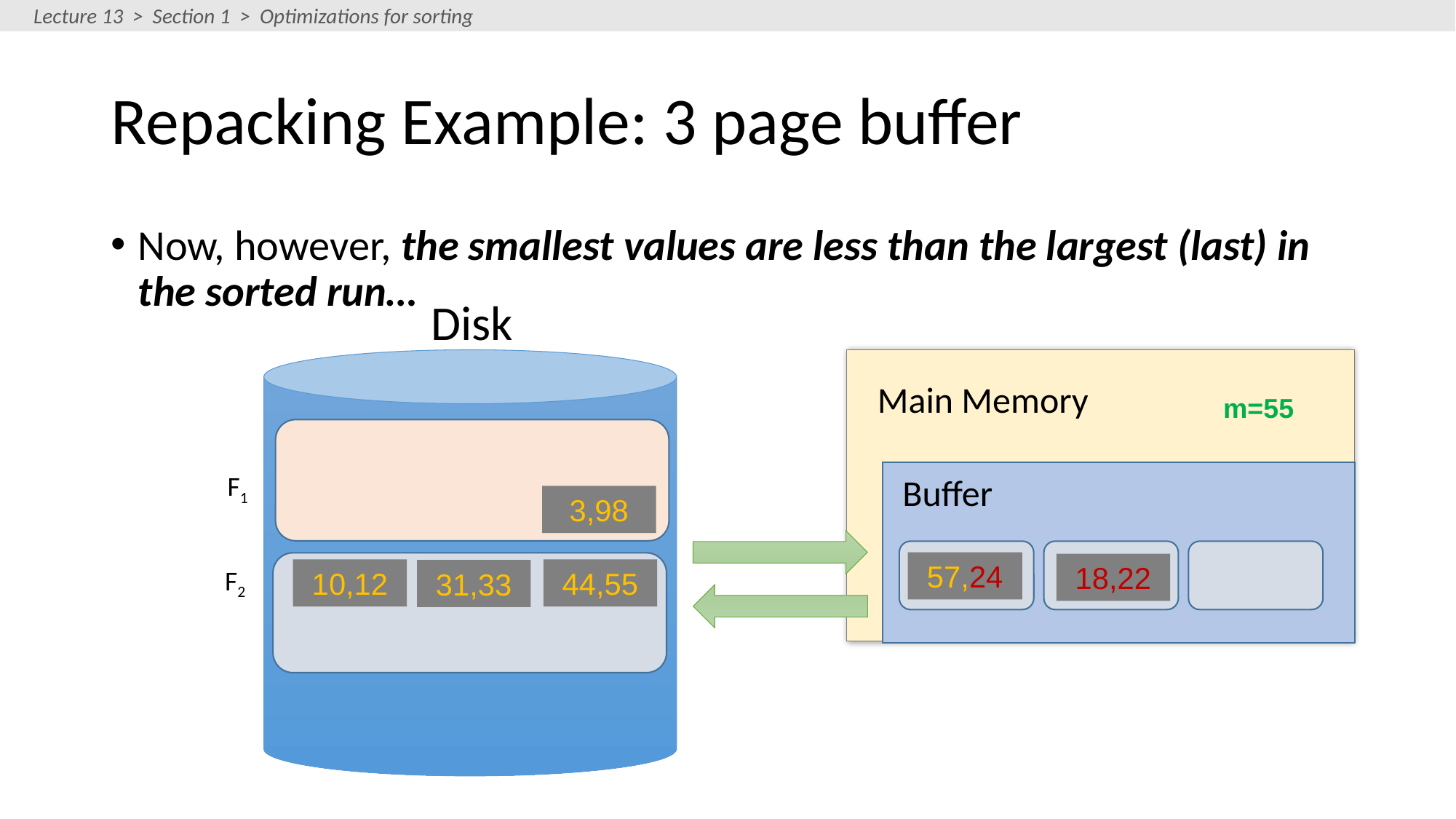

Lecture 13  >  Section 1  >  Optimizations for sorting
# Repacking Example: 3 page buffer
Now, however, the smallest values are less than the largest (last) in the sorted run…
Disk

Main Memory

Buffer

m=55

F1
3,98

57,24

18,22
F2
10,12
44,55
31,33